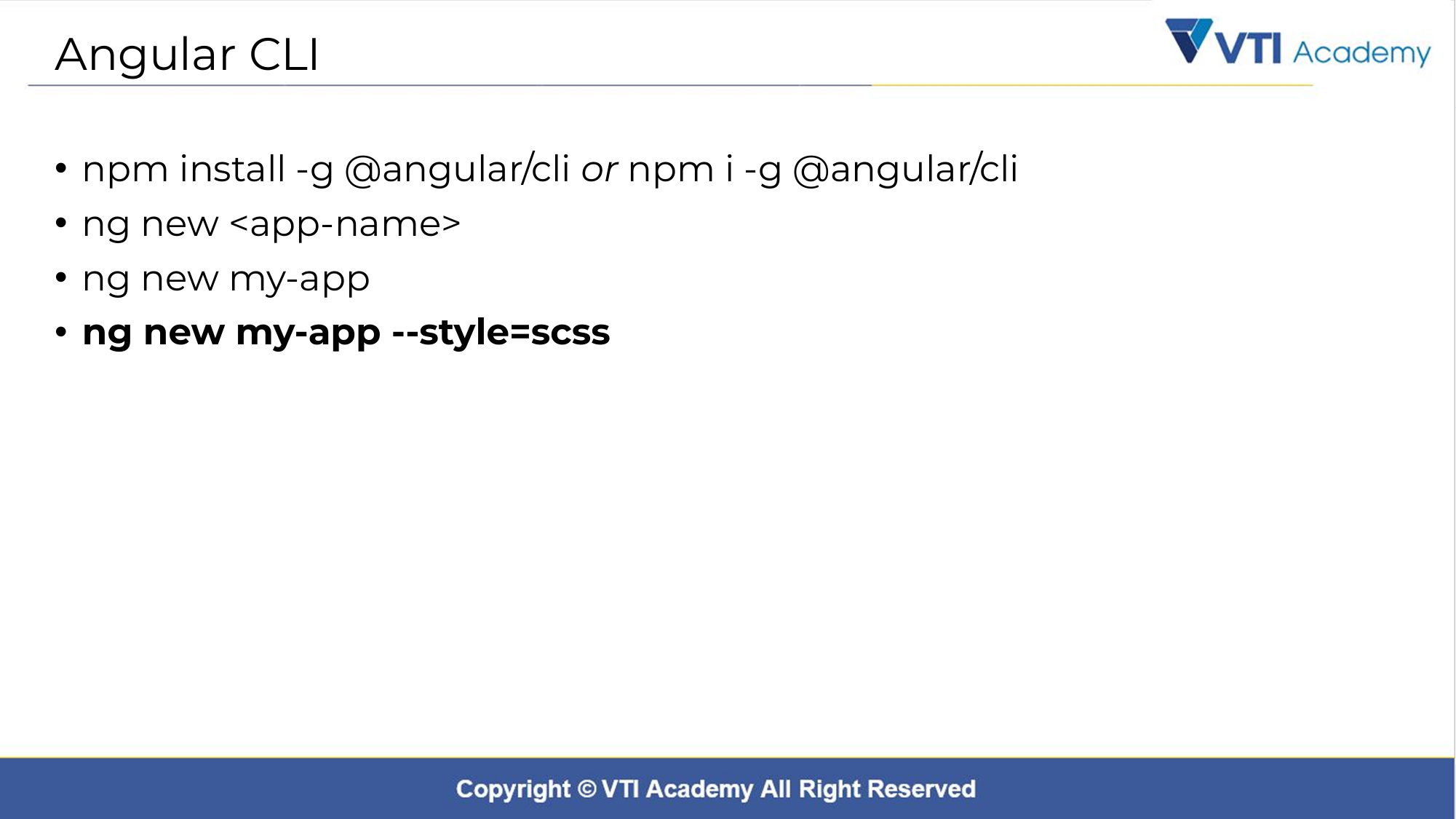

# Angular CLI
npm install -g @angular/cli or npm i -g @angular/cli
ng new <app-name>
ng new my-app
ng new my-app --style=scss
4
Training Material | Internal Use